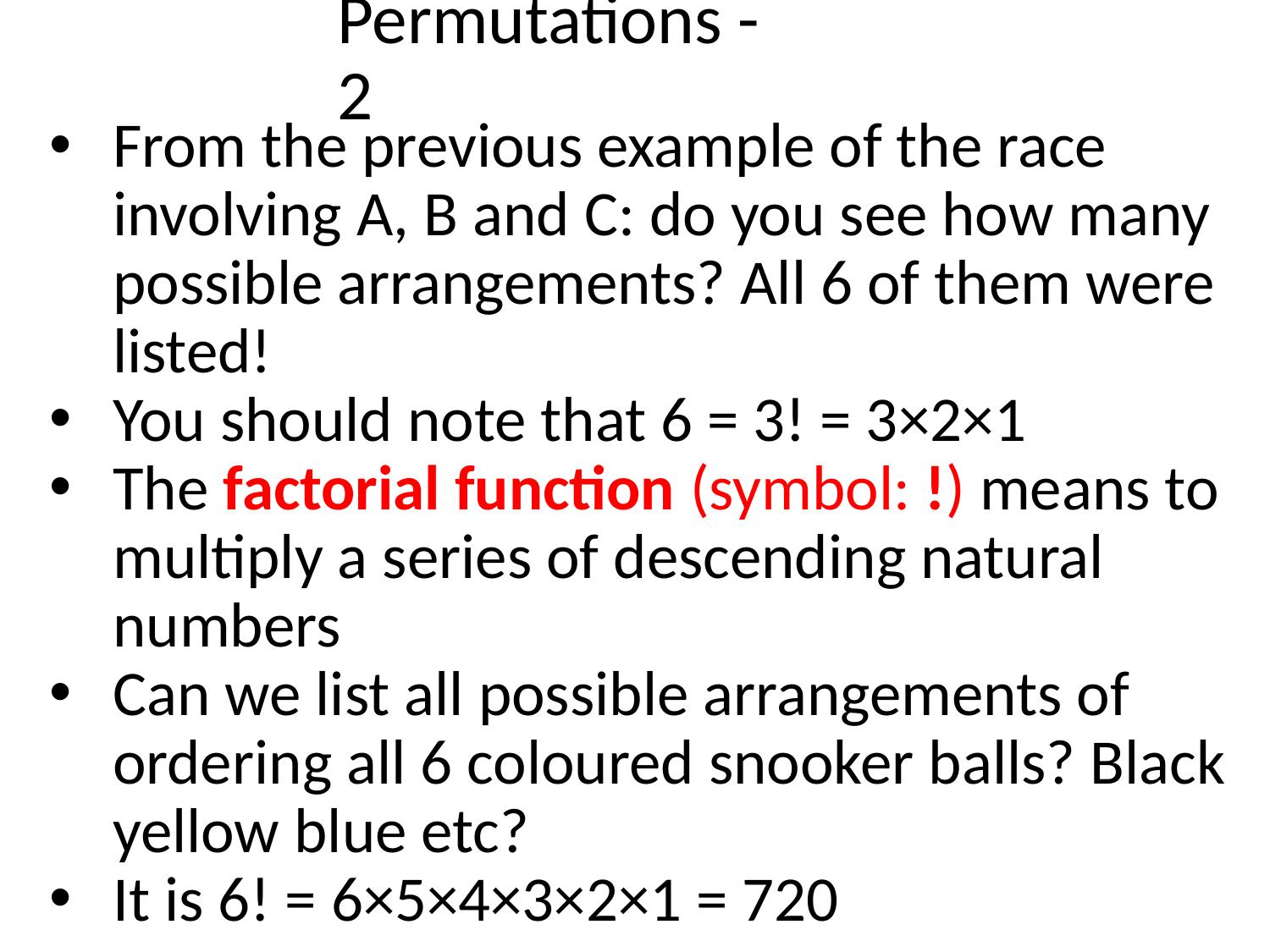

# Permutations - 2
From the previous example of the race involving A, B and C: do you see how many possible arrangements? All 6 of them were listed!
You should note that 6 = 3! = 3×2×1
The factorial function (symbol: !) means to multiply a series of descending natural numbers
Can we list all possible arrangements of ordering all 6 coloured snooker balls? Black yellow blue etc?
It is 6! = 6×5×4×3×2×1 = 720